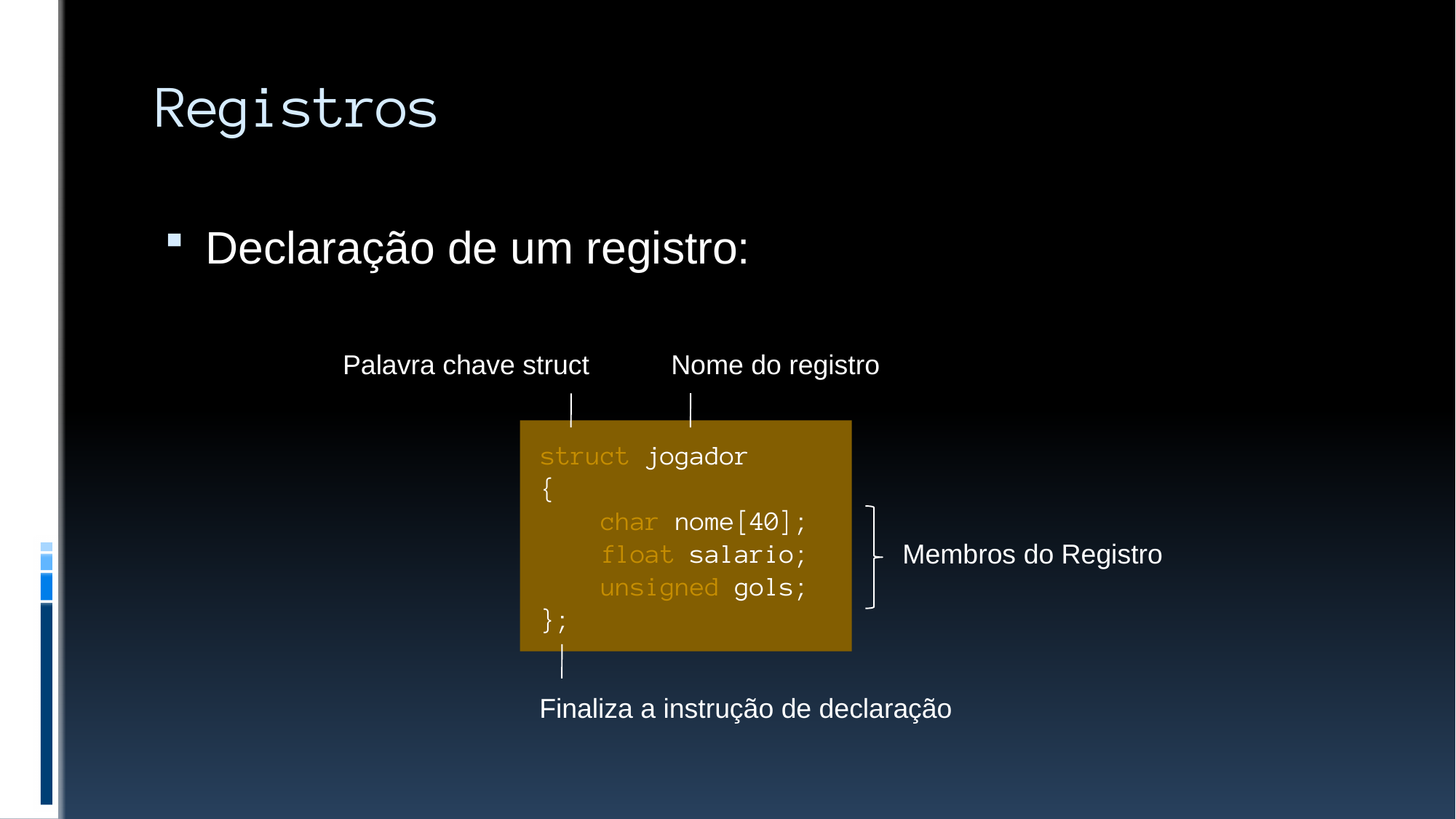

# Registros
Declaração de um registro:
Palavra chave struct
Nome do registro
struct jogador
{
    char nome[40];
    float salario;
    unsigned gols;
};

Membros do Registro
Finaliza a instrução de declaração